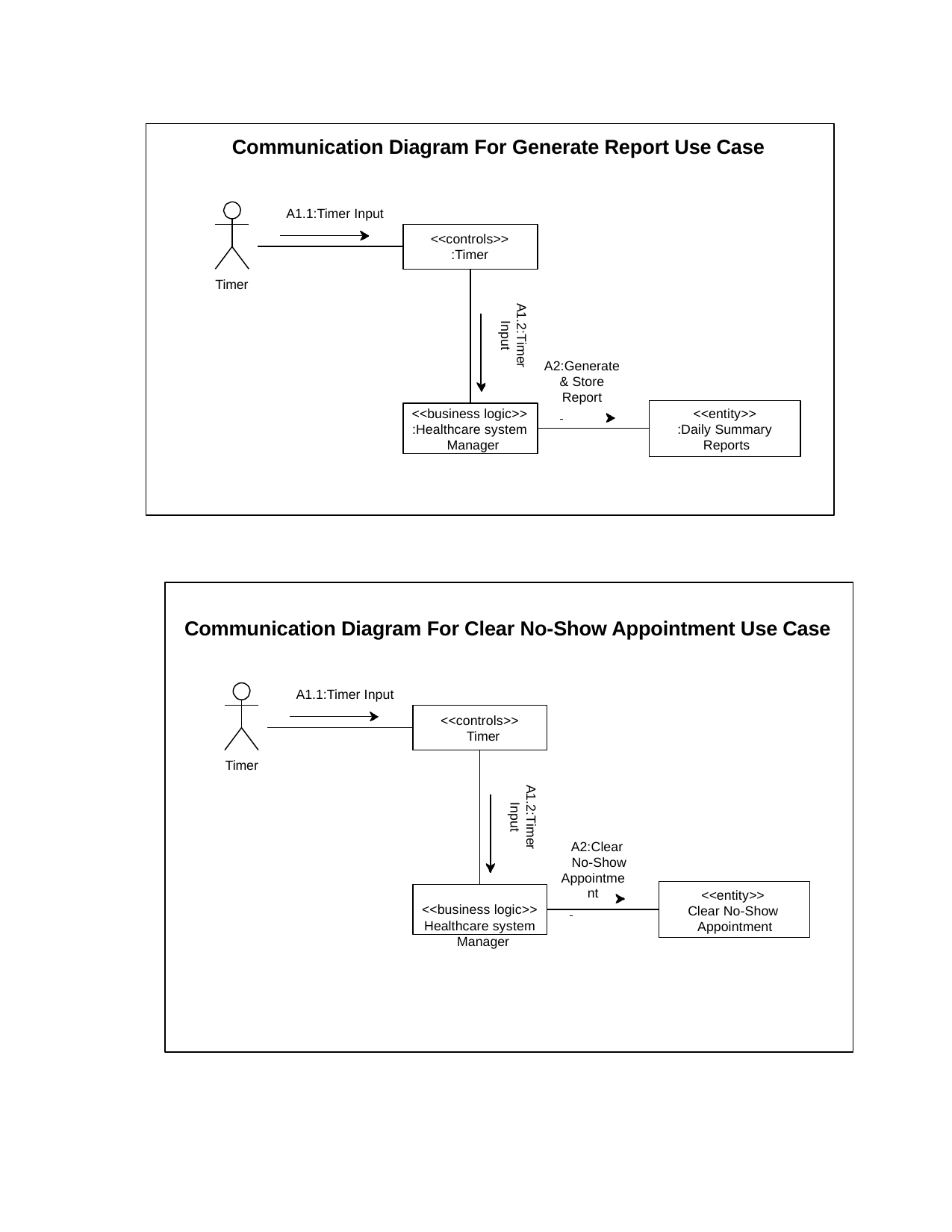

Communication Diagram For Generate Report Use Case

A1.1:Timer Input
<<controls>>
:Timer

Timer

A1.2:Timer
Input
A2:Generate  & Store  Report
<<business logic>>
:Healthcare system  Manager
<<entity>>
:Daily Summary  Reports

Communication Diagram For Clear No-Show Appointment Use Case

A1.1:Timer Input
<<controls>>  Timer

Timer

A1.2:Timer
Input
A2:Clear  No-Show
Appointment
<<business logic>>
Healthcare system  Manager
<<entity>>  Clear No-Show  Appointment